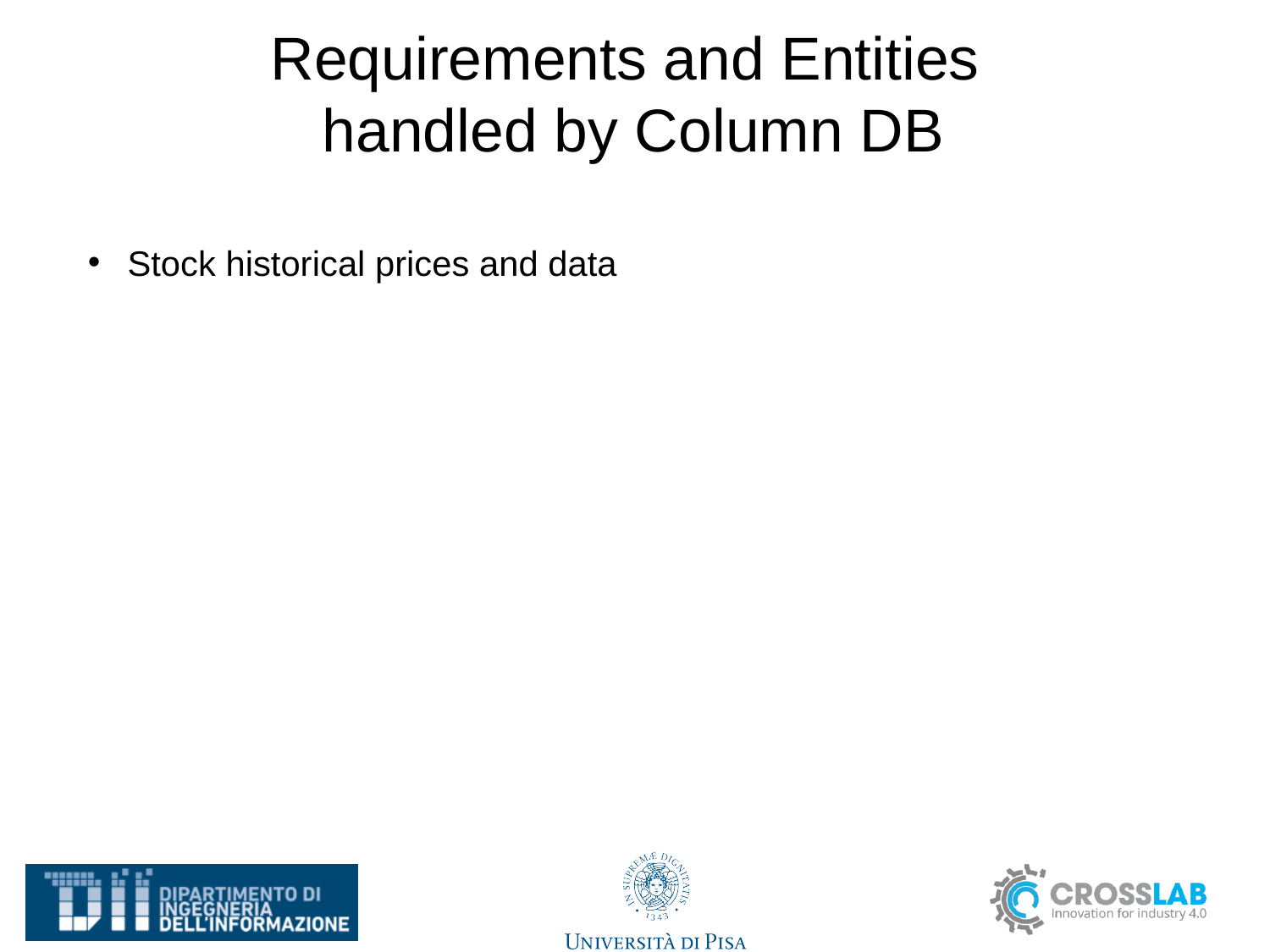

Requirements and Entities
handled by Column DB
Stock historical prices and data